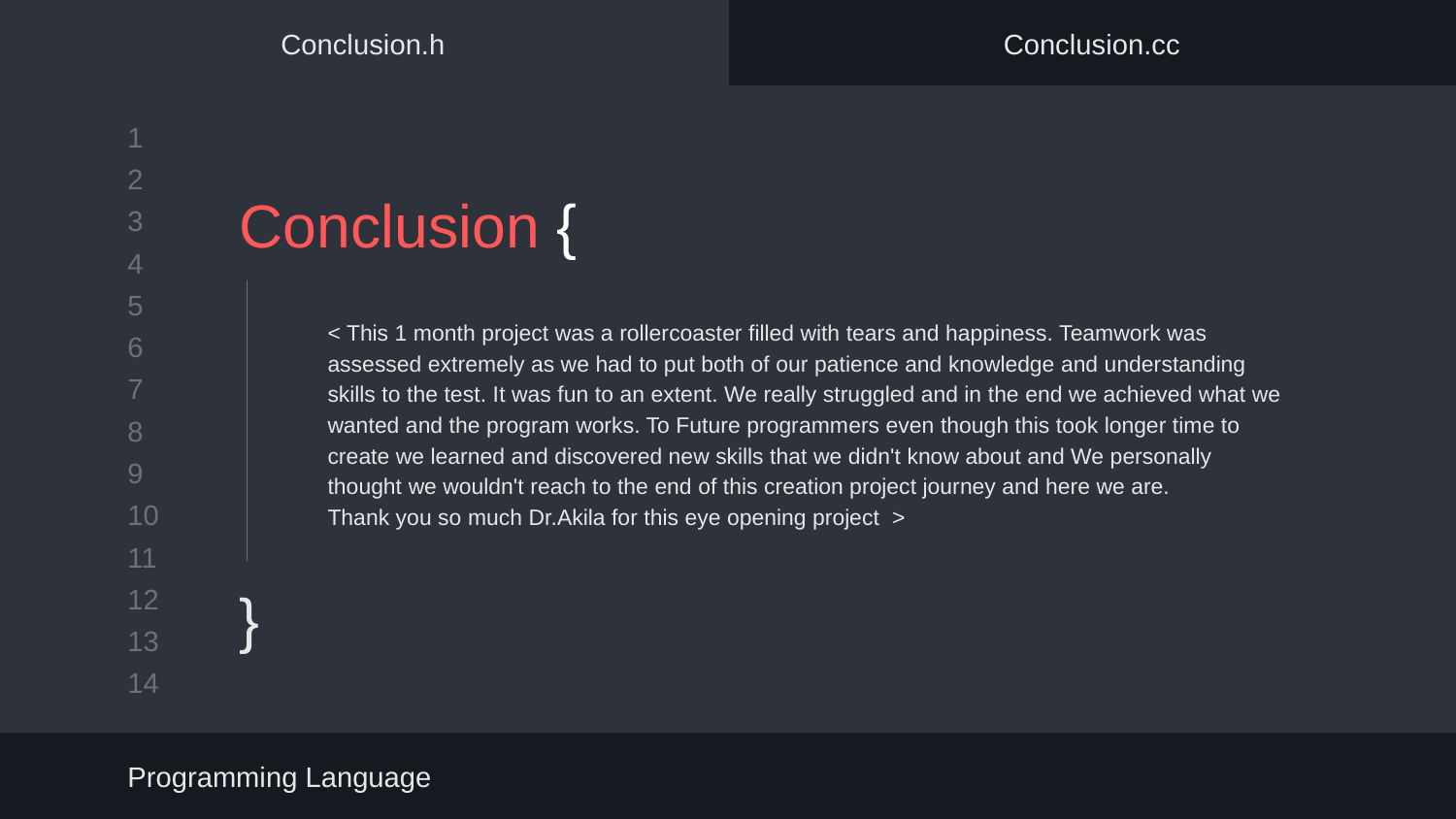

Conclusion.h
Conclusion.cc
# Conclusion {
}
< This 1 month project was a rollercoaster filled with tears and happiness. Teamwork was assessed extremely as we had to put both of our patience and knowledge and understanding skills to the test. It was fun to an extent. We really struggled and in the end we achieved what we wanted and the program works. To Future programmers even though this took longer time to create we learned and discovered new skills that we didn't know about and We personally thought we wouldn't reach to the end of this creation project journey and here we are.
Thank you so much Dr.Akila for this eye opening project  >
Programming Language